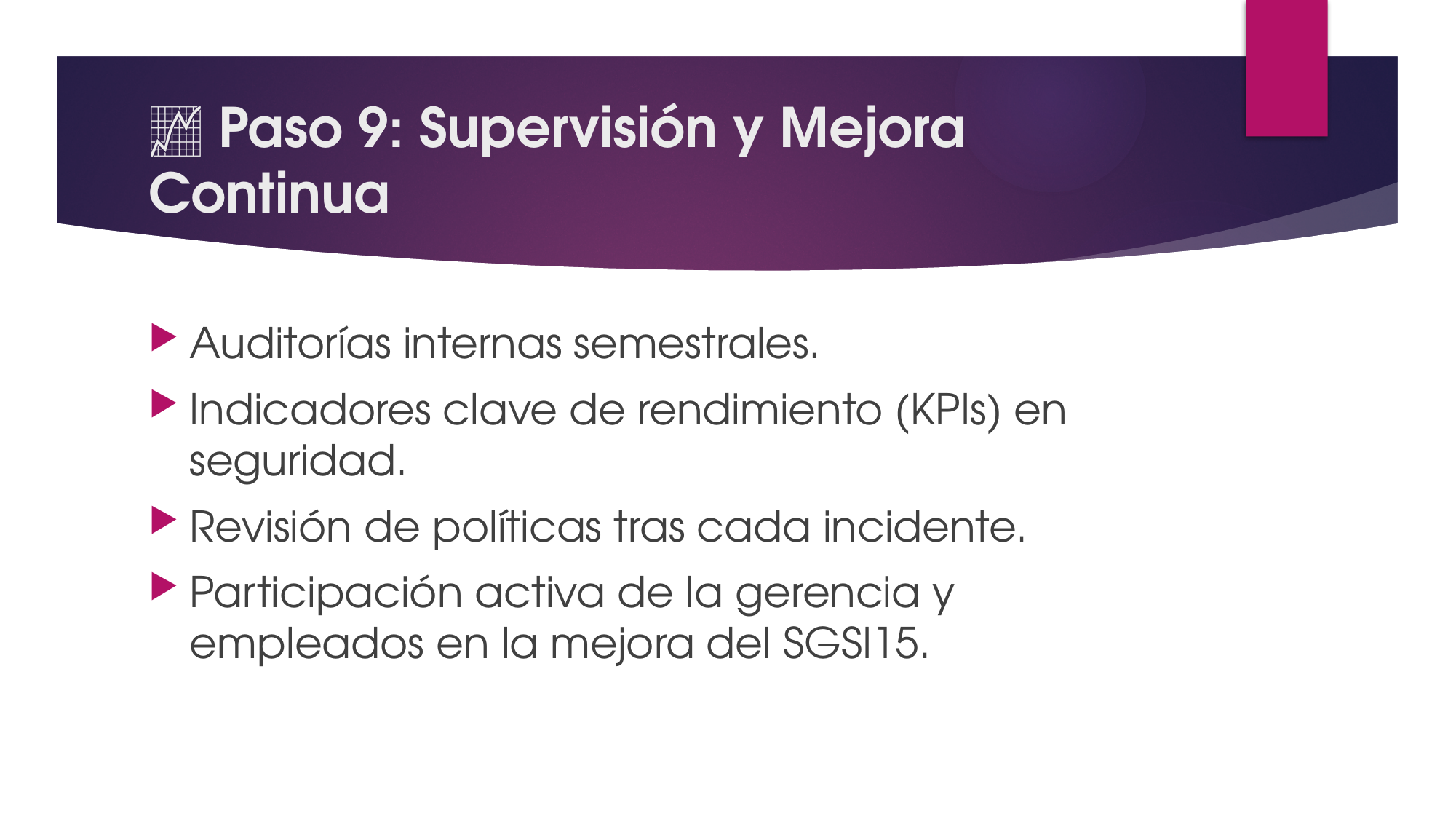

# 📈 Paso 9: Supervisión y Mejora Continua
Auditorías internas semestrales.
Indicadores clave de rendimiento (KPIs) en seguridad.
Revisión de políticas tras cada incidente.
Participación activa de la gerencia y empleados en la mejora del SGSI15.